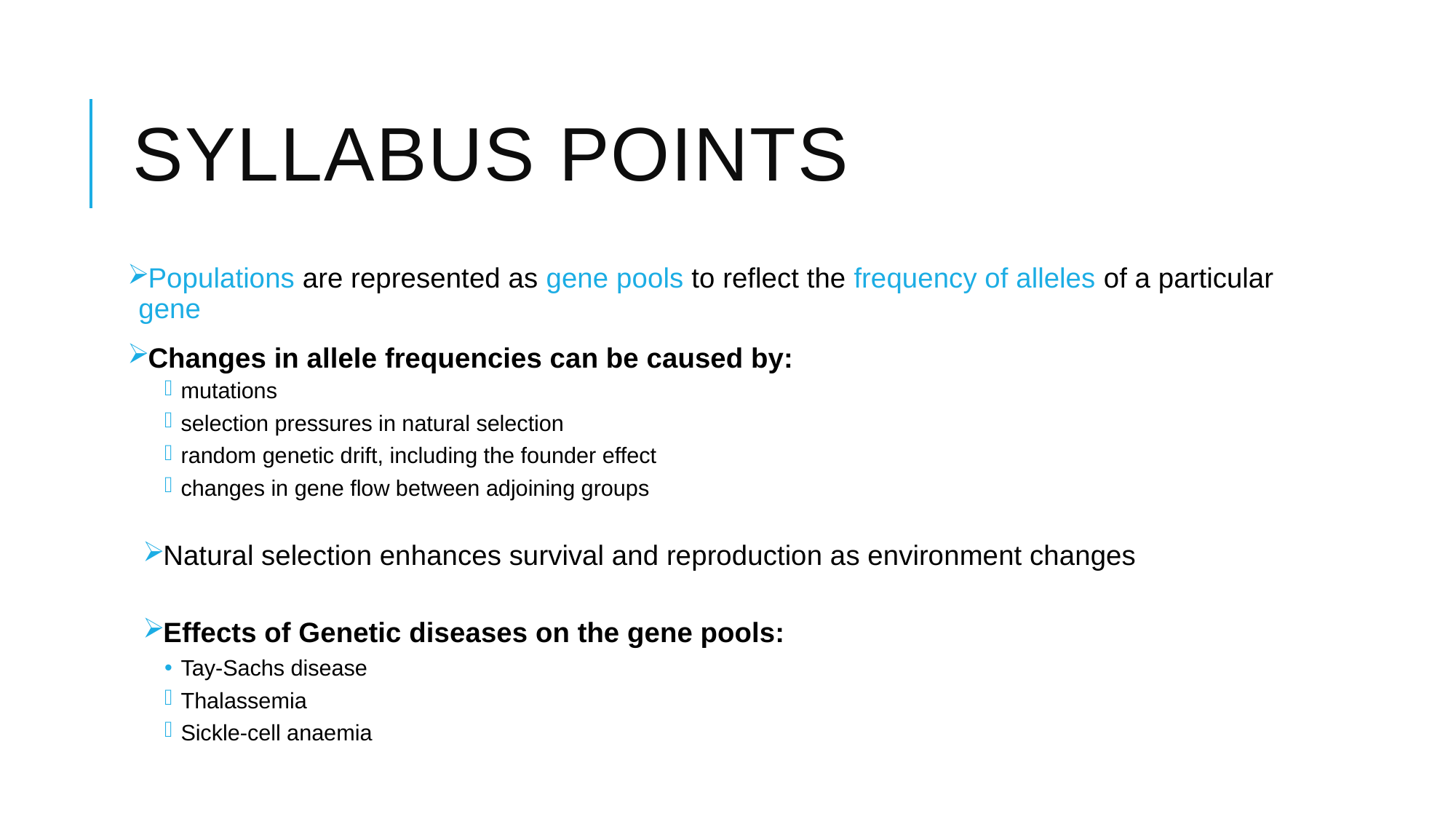

# Syllabus points
Populations are represented as gene pools to reflect the frequency of alleles of a particular gene
Changes in allele frequencies can be caused by:
mutations
selection pressures in natural selection
random genetic drift, including the founder effect
changes in gene flow between adjoining groups

Natural selection enhances survival and reproduction as environment changes

Effects of Genetic diseases on the gene pools:
Tay-Sachs disease
Thalassemia
Sickle-cell anaemia